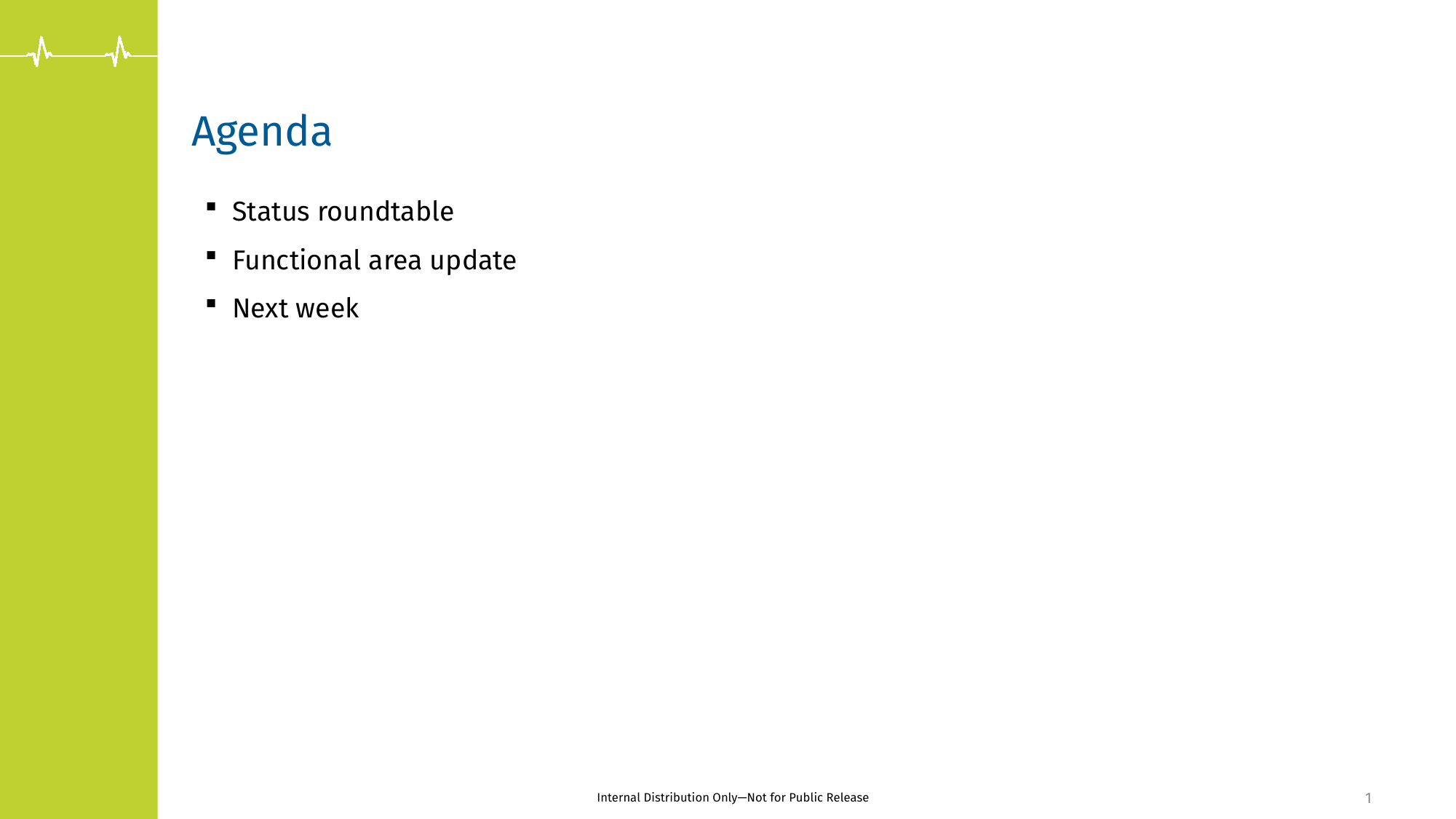

# Agenda
Status roundtable
Functional area update
Next week
1